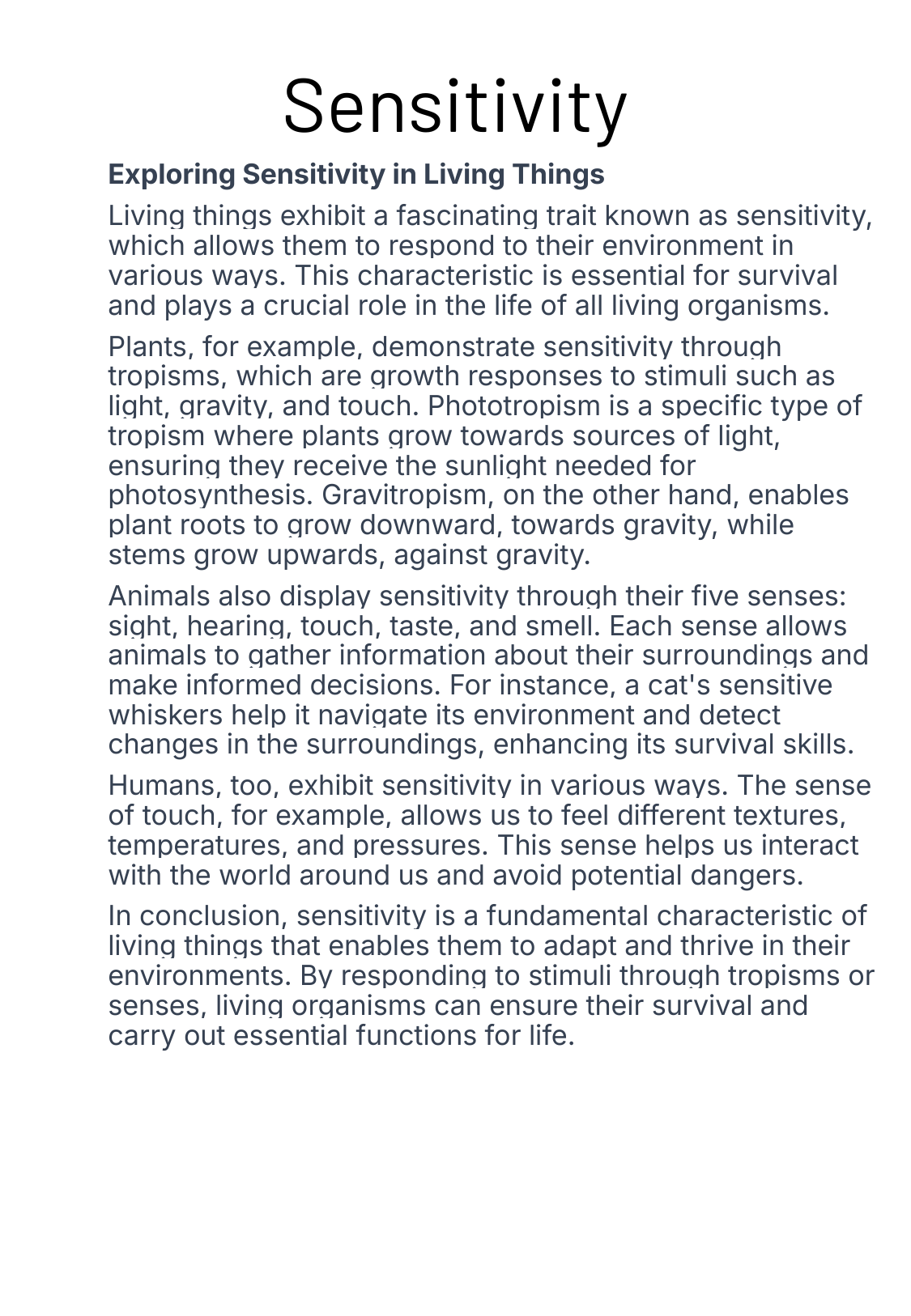

# Sensitivity
Exploring Sensitivity in Living Things
Living things exhibit a fascinating trait known as sensitivity, which allows them to respond to their environment in various ways. This characteristic is essential for survival and plays a crucial role in the life of all living organisms.
Plants, for example, demonstrate sensitivity through tropisms, which are growth responses to stimuli such as light, gravity, and touch. Phototropism is a specific type of tropism where plants grow towards sources of light, ensuring they receive the sunlight needed for photosynthesis. Gravitropism, on the other hand, enables plant roots to grow downward, towards gravity, while stems grow upwards, against gravity.
Animals also display sensitivity through their five senses: sight, hearing, touch, taste, and smell. Each sense allows animals to gather information about their surroundings and make informed decisions. For instance, a cat's sensitive whiskers help it navigate its environment and detect changes in the surroundings, enhancing its survival skills.
Humans, too, exhibit sensitivity in various ways. The sense of touch, for example, allows us to feel different textures, temperatures, and pressures. This sense helps us interact with the world around us and avoid potential dangers.
In conclusion, sensitivity is a fundamental characteristic of living things that enables them to adapt and thrive in their environments. By responding to stimuli through tropisms or senses, living organisms can ensure their survival and carry out essential functions for life.